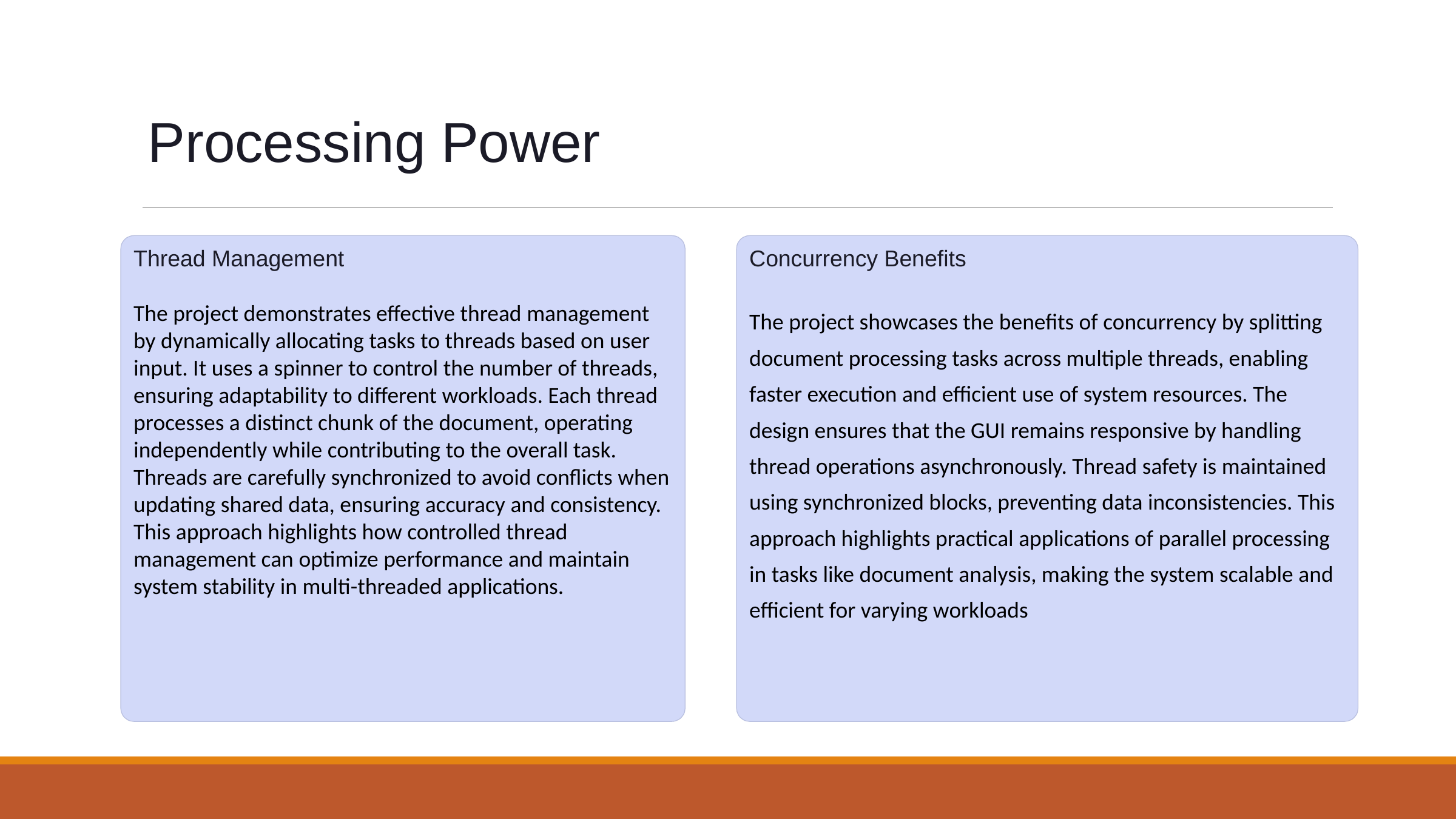

Processing Power

Thread Management

The project demonstrates effective thread management by dynamically allocating tasks to threads based on user input. It uses a spinner to control the number of threads, ensuring adaptability to different workloads. Each thread processes a distinct chunk of the document, operating independently while contributing to the overall task. Threads are carefully synchronized to avoid conflicts when updating shared data, ensuring accuracy and consistency. This approach highlights how controlled thread management can optimize performance and maintain system stability in multi-threaded applications.
Concurrency Benefits

The project showcases the benefits of concurrency by splitting document processing tasks across multiple threads, enabling faster execution and efficient use of system resources. The design ensures that the GUI remains responsive by handling thread operations asynchronously. Thread safety is maintained using synchronized blocks, preventing data inconsistencies. This approach highlights practical applications of parallel processing in tasks like document analysis, making the system scalable and efficient for varying workloads